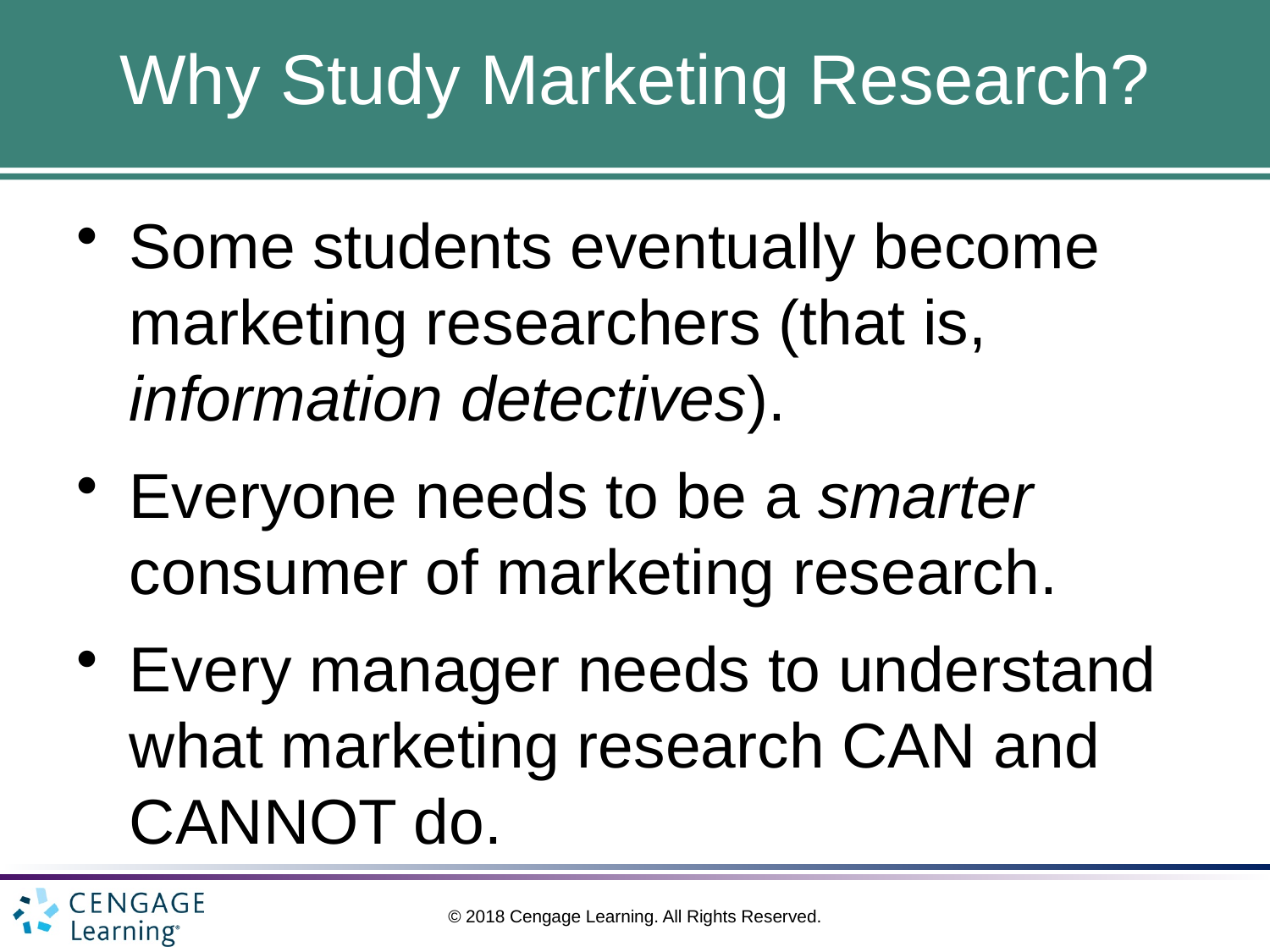

# Why Study Marketing Research?
Some students eventually become marketing researchers (that is, information detectives).
Everyone needs to be a smarter consumer of marketing research.
Every manager needs to understand what marketing research CAN and CANNOT do.